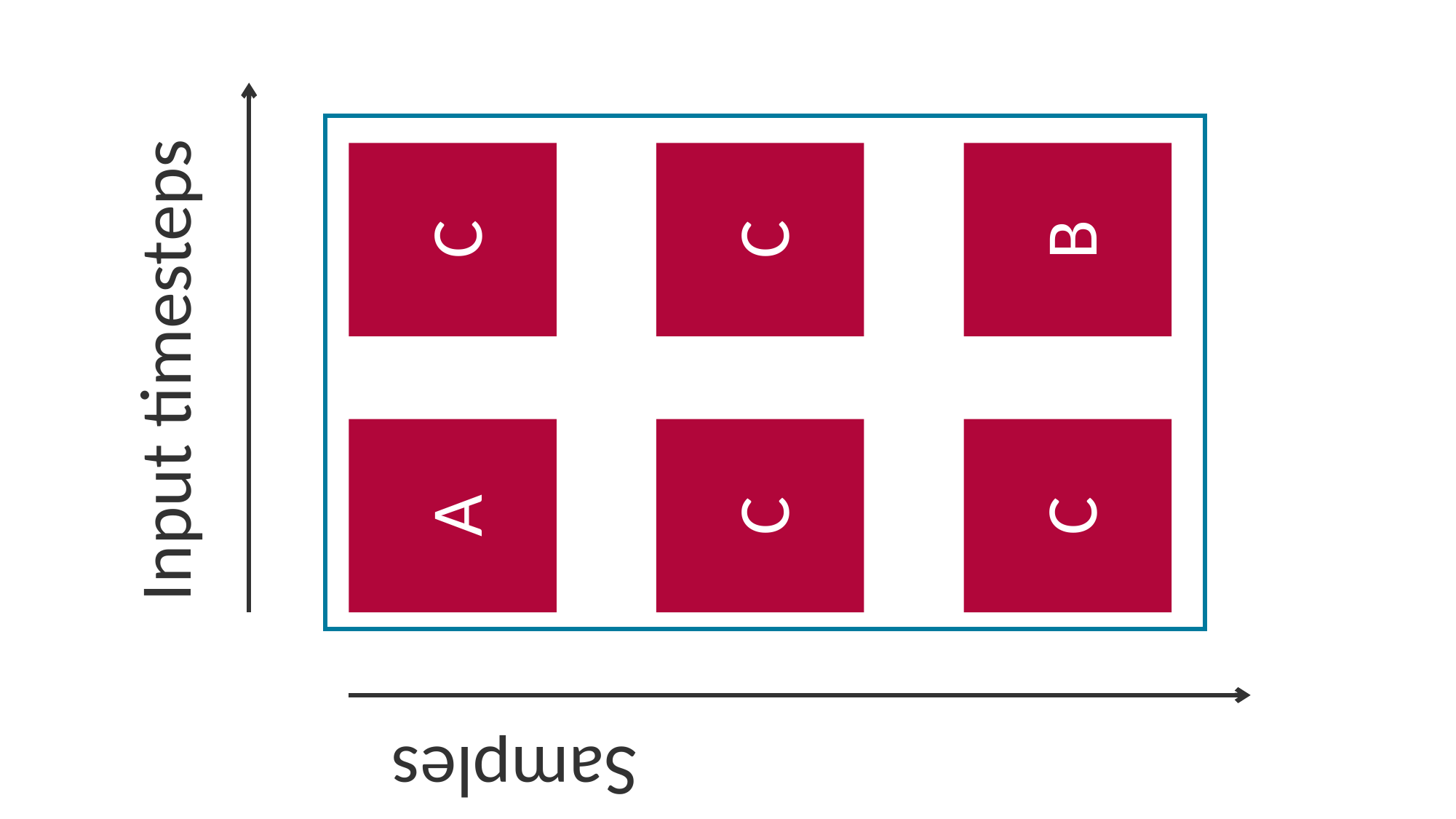

C
C
B
Input timesteps
A
C
C
Samples